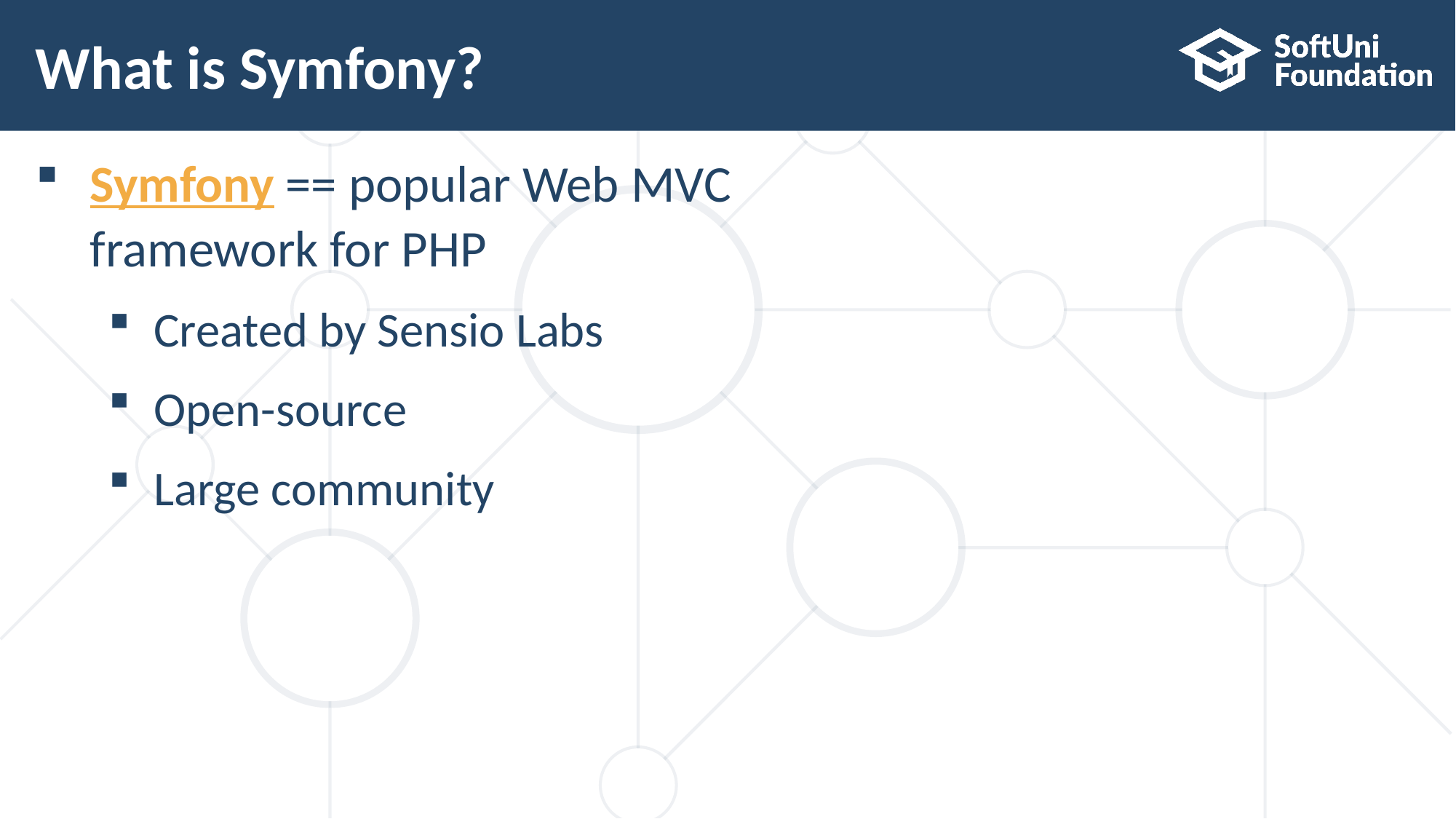

# What is Symfony?
Symfony == popular Web MVC
framework for PHP
Created by Sensio Labs
Open-source
Large community